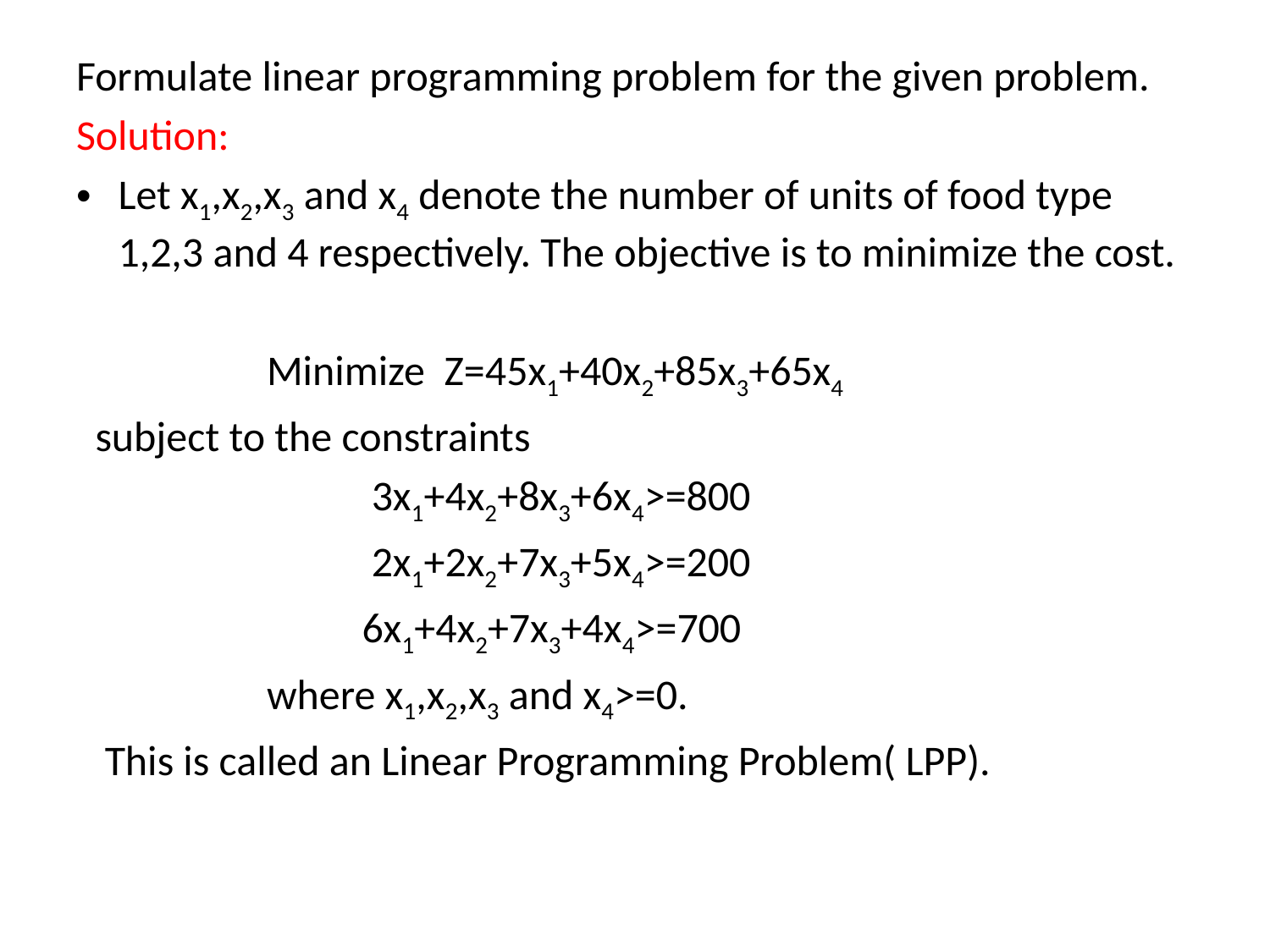

Formulate linear programming problem for the given problem.
Solution:
Let x1,x2,x3 and x4 denote the number of units of food type 1,2,3 and 4 respectively. The objective is to minimize the cost.

                    Minimize  Z=45x1+40x2+85x3+65x4
  subject to the constraints
                               3x1+4x2+8x3+6x4>=800
                               2x1+2x2+7x3+5x4>=200
                              6x1+4x2+7x3+4x4>=700
                    where x1,x2,x3 and x4>=0.
   This is called an Linear Programming Problem( LPP).